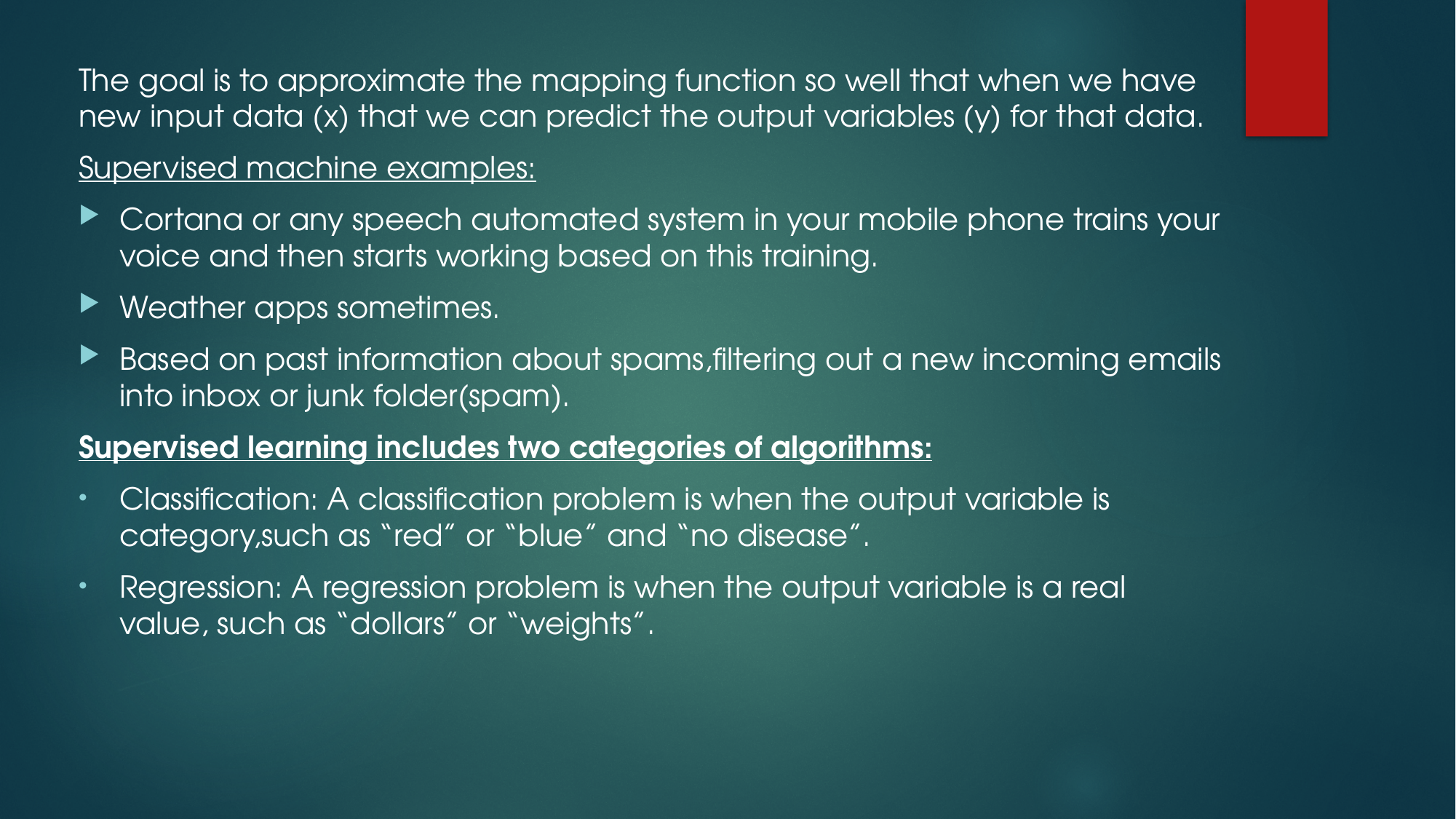

The goal is to approximate the mapping function so well that when we have new input data (x) that we can predict the output variables (y) for that data.
Supervised machine examples:
Cortana or any speech automated system in your mobile phone trains your voice and then starts working based on this training.
Weather apps sometimes.
Based on past information about spams,filtering out a new incoming emails into inbox or junk folder(spam).
Supervised learning includes two categories of algorithms:
Classification: A classification problem is when the output variable is category,such as “red” or “blue” and “no disease”.
Regression: A regression problem is when the output variable is a real value, such as “dollars” or “weights”.